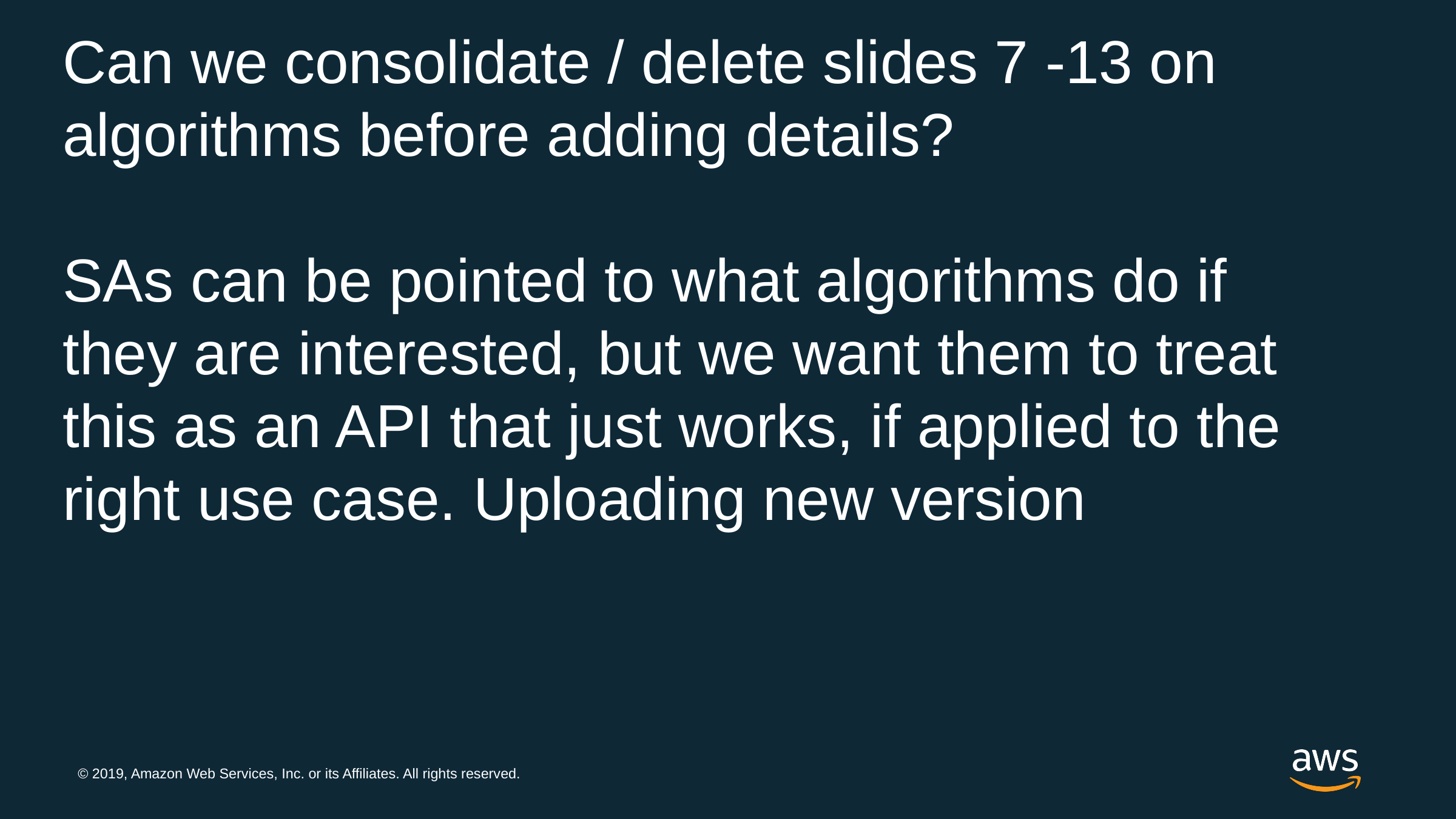

# Can we consolidate / delete slides 7 -13 on algorithms before adding details? SAs can be pointed to what algorithms do if they are interested, but we want them to treat this as an API that just works, if applied to the right use case. Uploading new version